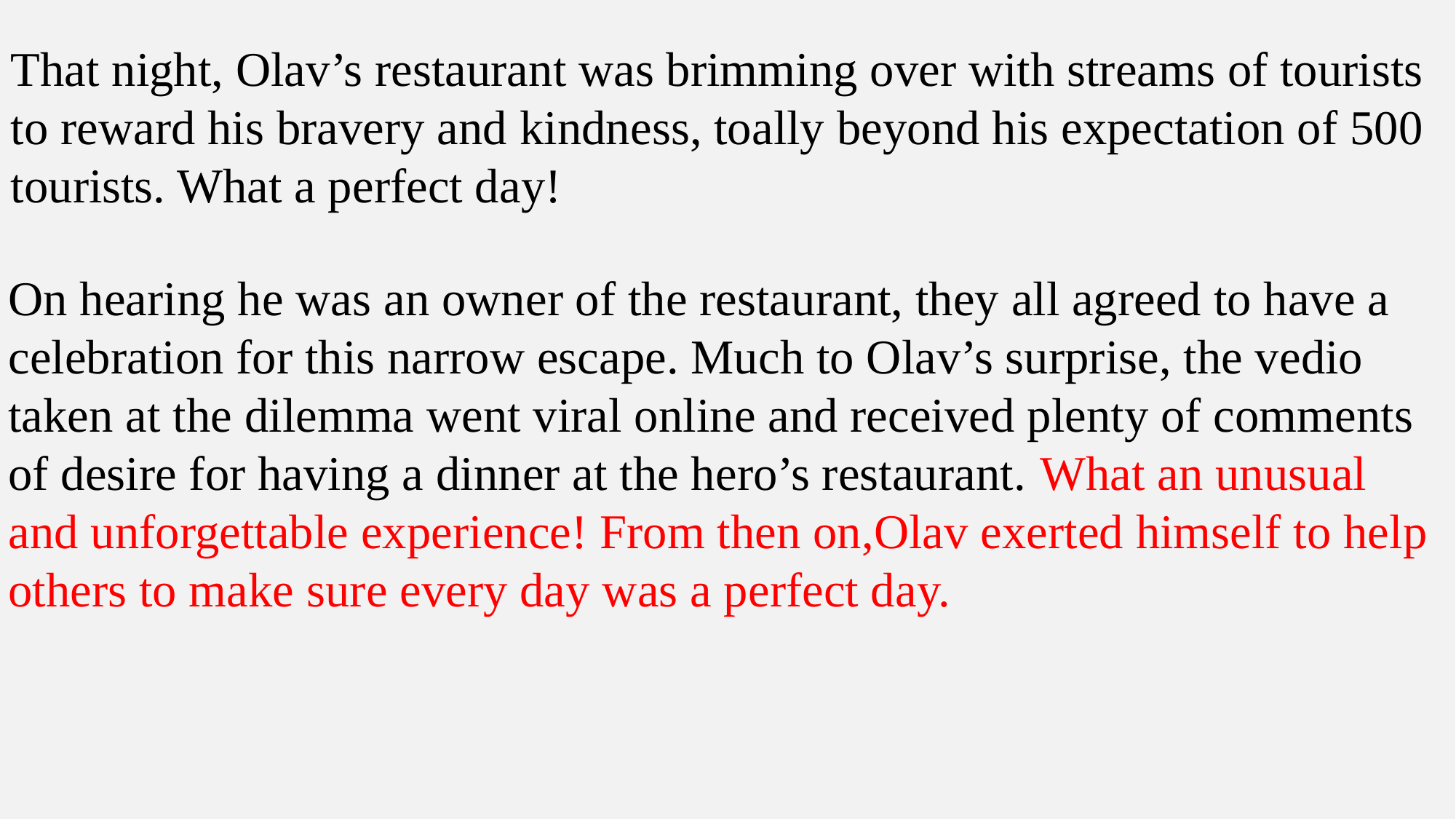

That night, Olav’s restaurant was brimming over with streams of tourists to reward his bravery and kindness, toally beyond his expectation of 500 tourists. What a perfect day!
On hearing he was an owner of the restaurant, they all agreed to have a celebration for this narrow escape. Much to Olav’s surprise, the vedio taken at the dilemma went viral online and received plenty of comments of desire for having a dinner at the hero’s restaurant. What an unusual and unforgettable experience! From then on,Olav exerted himself to help others to make sure every day was a perfect day.